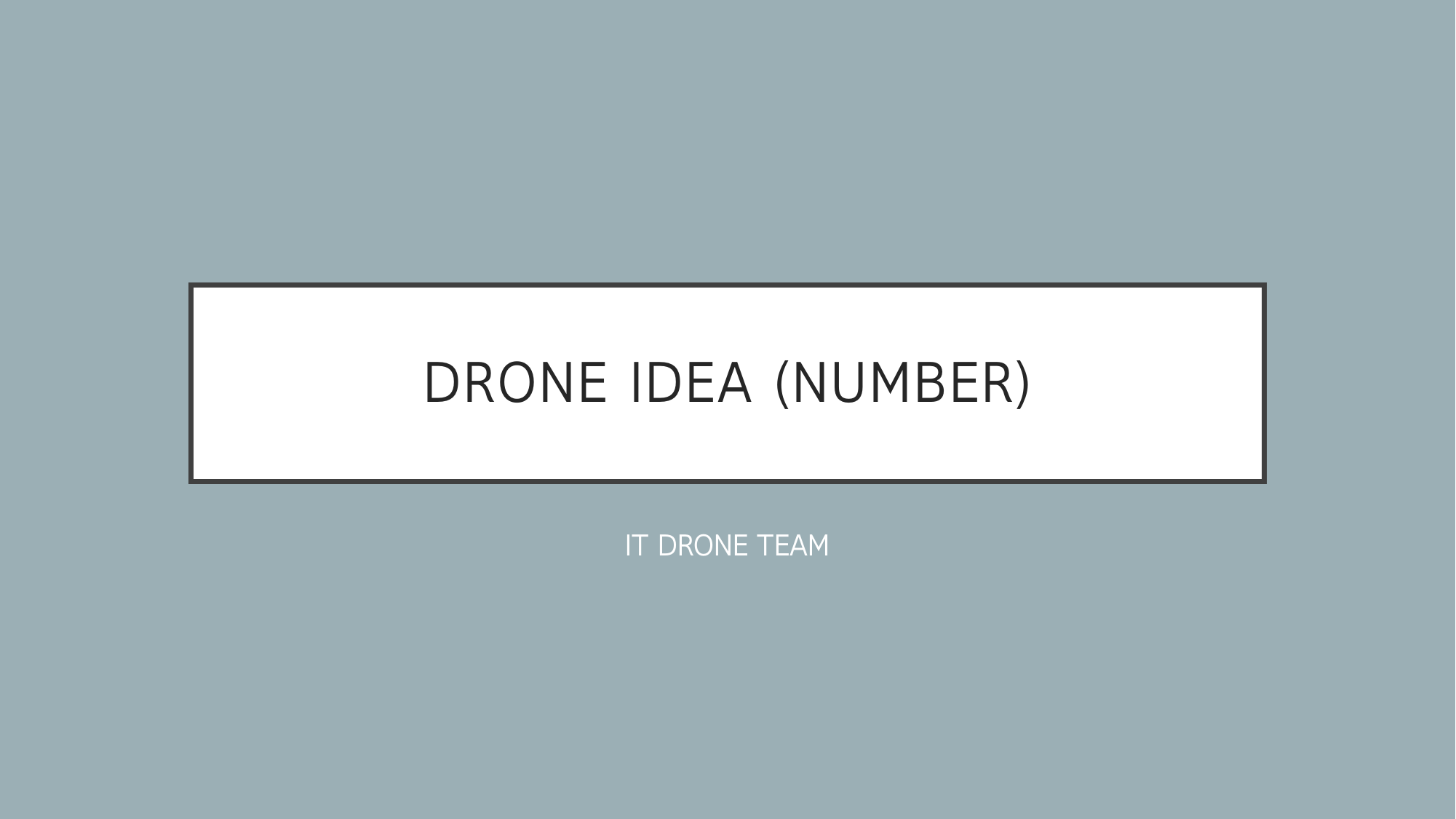

# Drone idea (NUMBER)
IT DRONE TEAM